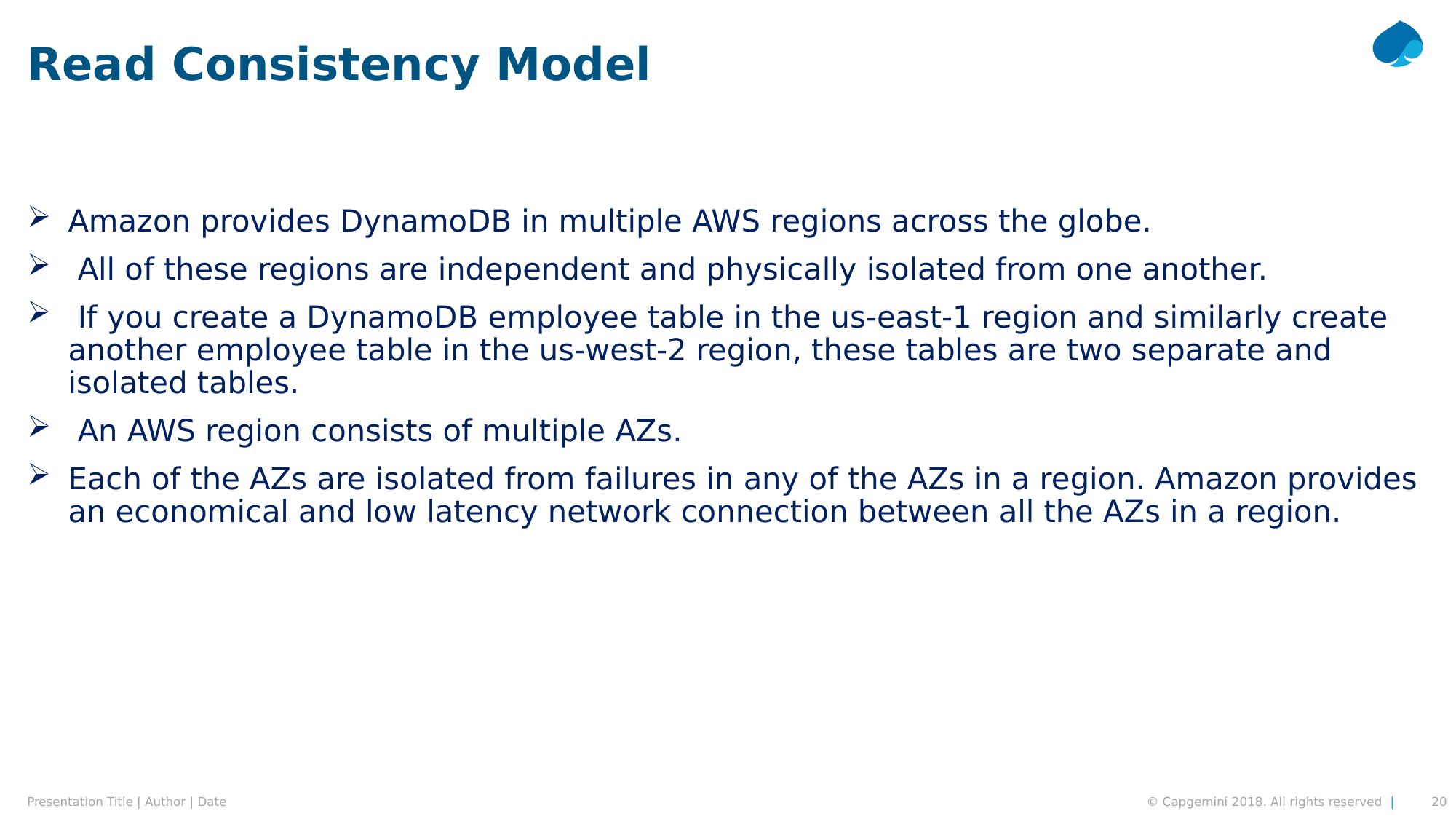

# Read Consistency Model

Amazon provides DynamoDB in multiple AWS regions across the globe.
 All of these regions are independent and physically isolated from one another.
 If you create a DynamoDB employee table in the us-east-1 region and similarly create another employee table in the us-west-2 region, these tables are two separate and isolated tables.
 An AWS region consists of multiple AZs.
Each of the AZs are isolated from failures in any of the AZs in a region. Amazon provides an economical and low latency network connection between all the AZs in a region.